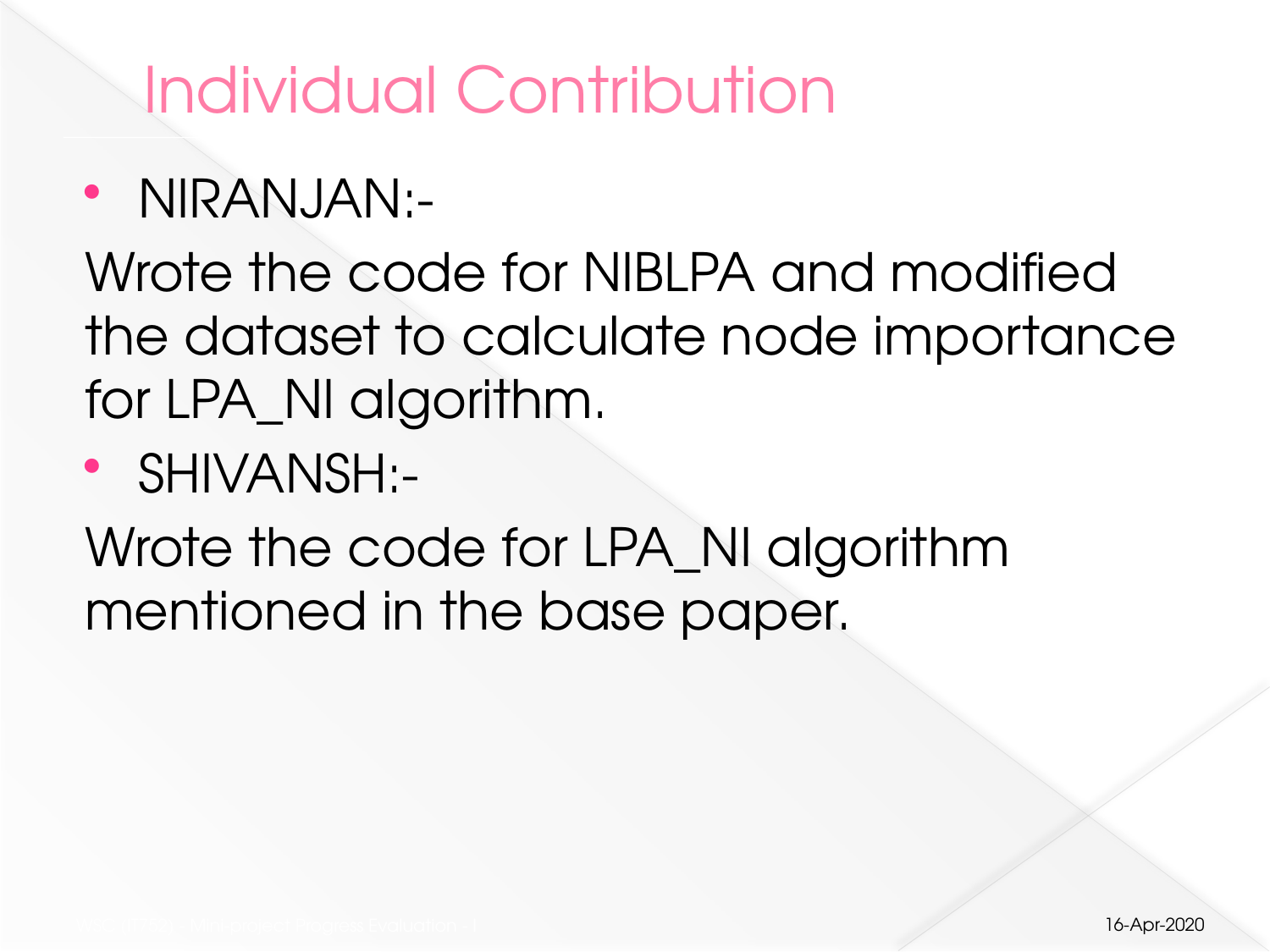

# Individual Contribution
NIRANJAN:-
Wrote the code for NIBLPA and modified the dataset to calculate node importance for LPA_NI algorithm.
SHIVANSH:-
Wrote the code for LPA_NI algorithm mentioned in the base paper.
16-Apr-2020
WSC (IT752) - Mini-project Progress Evaluation - I